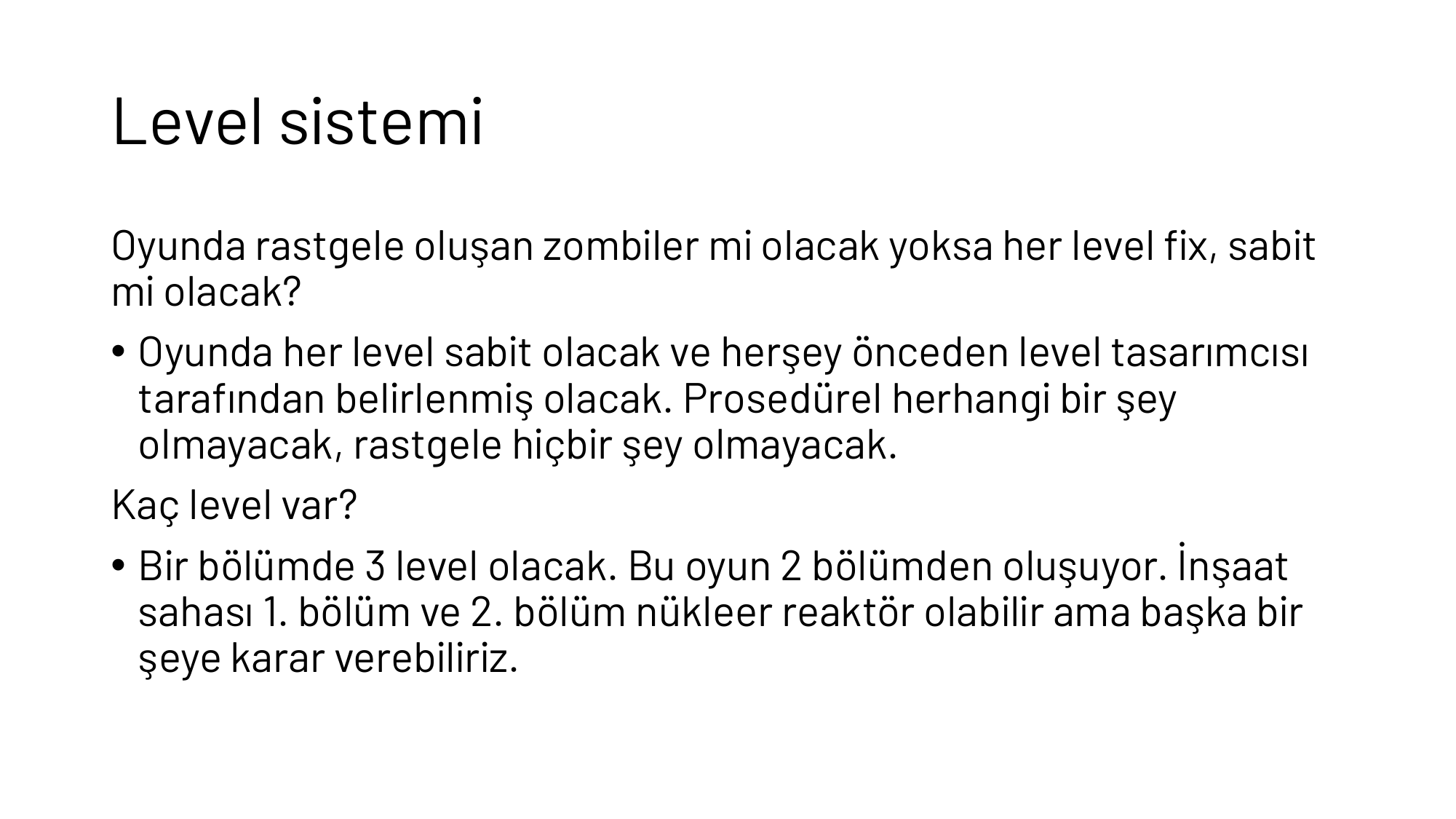

# Level sistemi
Oyunda rastgele oluşan zombiler mi olacak yoksa her level fix, sabit mi olacak?
Oyunda her level sabit olacak ve herşey önceden level tasarımcısı tarafından belirlenmiş olacak. Prosedürel herhangi bir şey olmayacak, rastgele hiçbir şey olmayacak.
Kaç level var?
Bir bölümde 3 level olacak. Bu oyun 2 bölümden oluşuyor. İnşaat sahası 1. bölüm ve 2. bölüm nükleer reaktör olabilir ama başka bir şeye karar verebiliriz.